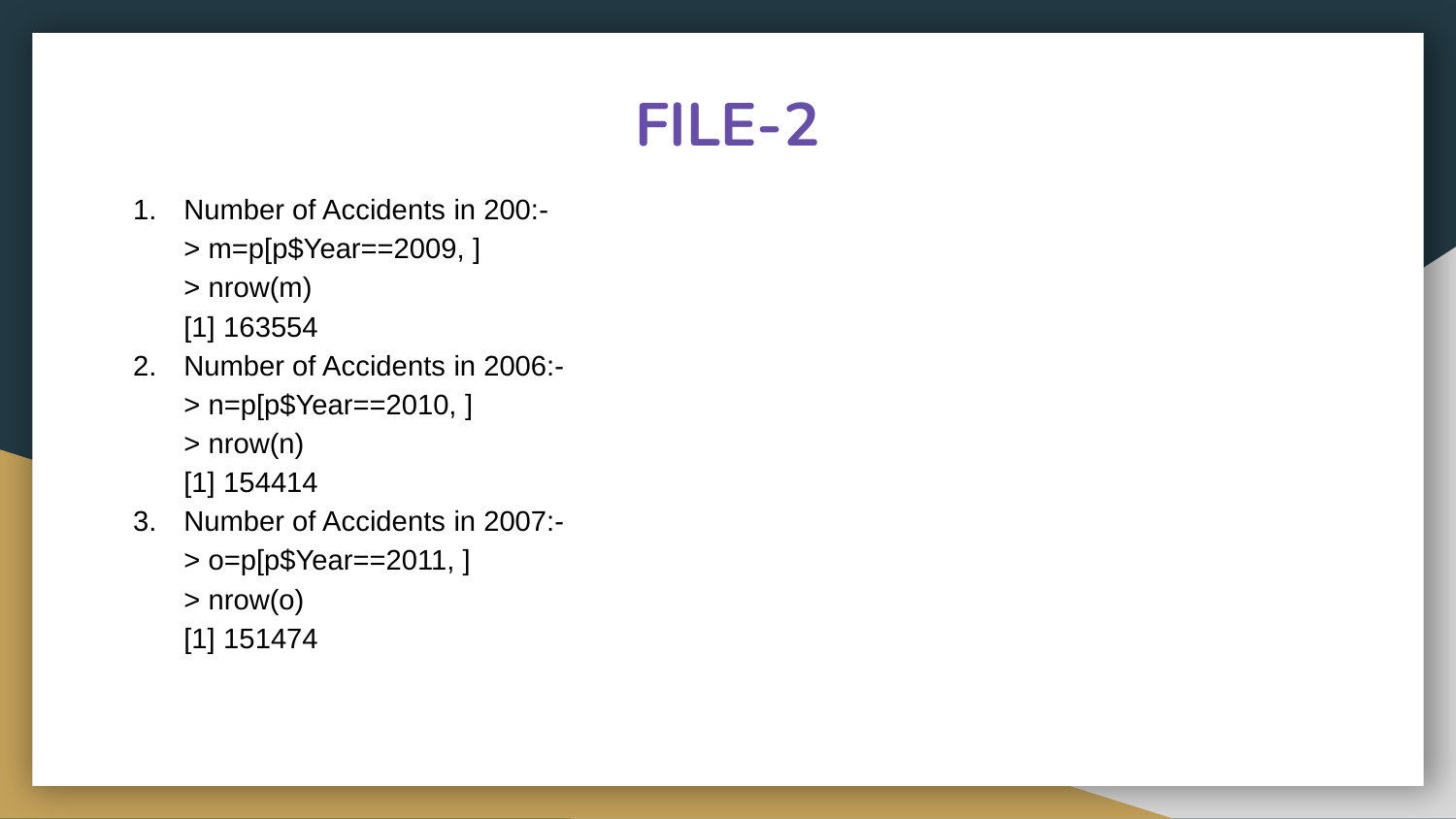

# FILE-2
Number of Accidents in 200:-
> m=p[p$Year==2009, ]
> nrow(m)
[1] 163554
Number of Accidents in 2006:-
> n=p[p$Year==2010, ]
> nrow(n)
[1] 154414
Number of Accidents in 2007:-
> o=p[p$Year==2011, ]
> nrow(o)
[1] 151474